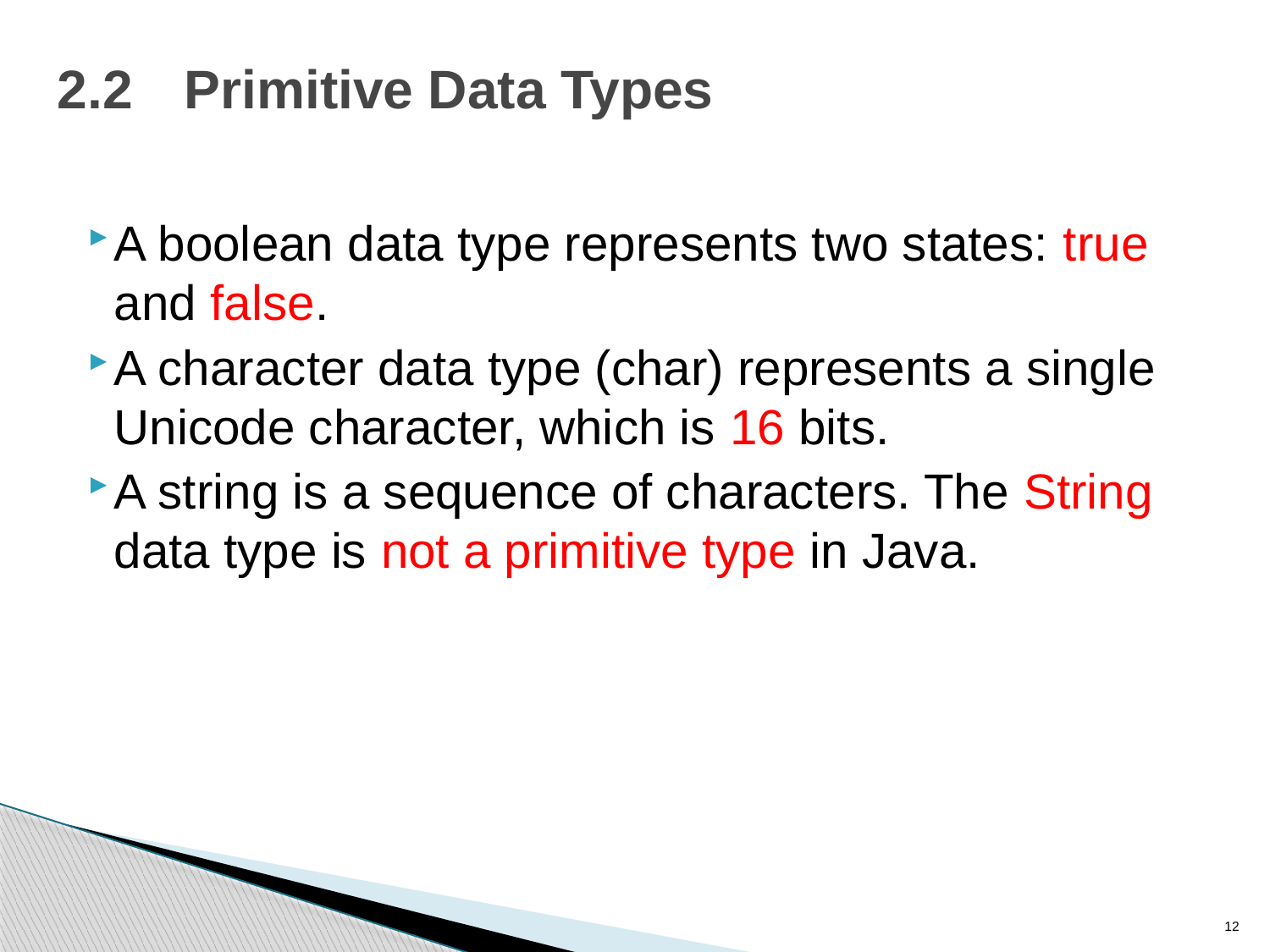

# 2.2	Primitive Data Types
A boolean data type represents two states: true and false.
A character data type (char) represents a single Unicode character, which is 16 bits.
A string is a sequence of characters. The String data type is not a primitive type in Java.
12